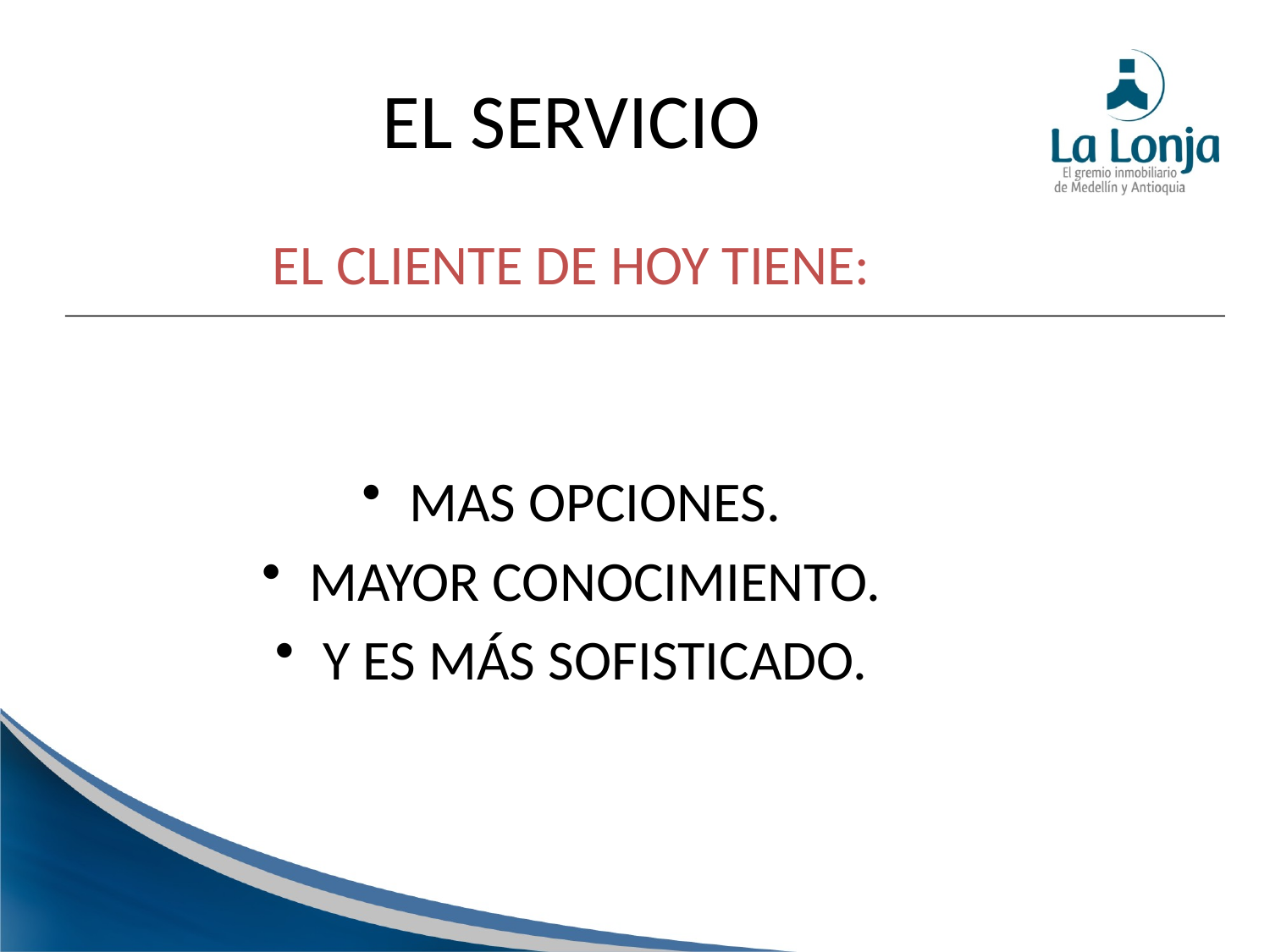

EL SERVICIO
EL CLIENTE DE HOY TIENE:

MAS OPCIONES.
MAYOR CONOCIMIENTO.
Y ES MÁS SOFISTICADO.